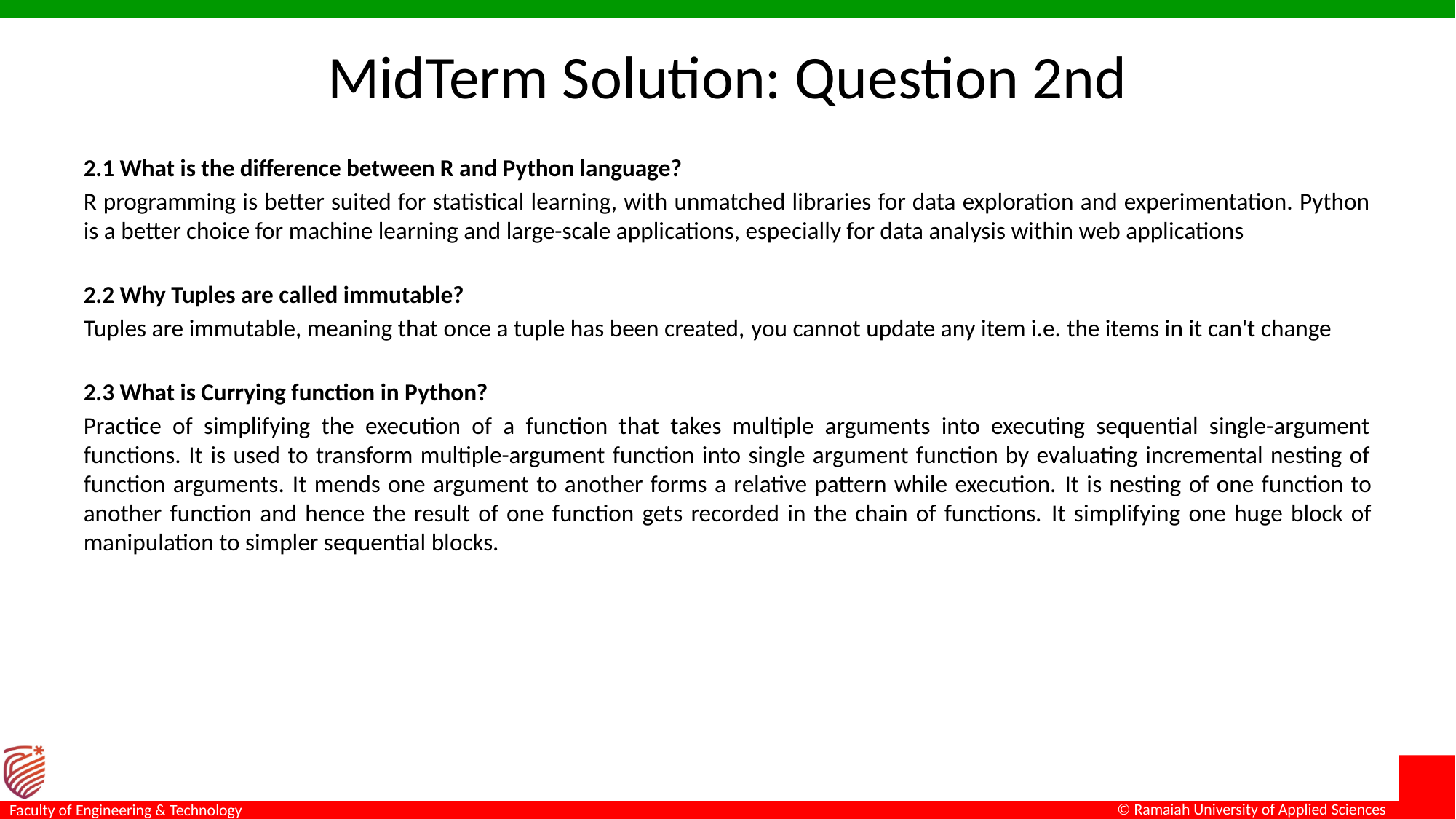

# MidTerm Solution: Question 2nd

2.1 What is the difference between R and Python language?
R programming is better suited for statistical learning, with unmatched libraries for data exploration and experimentation. Python is a better choice for machine learning and large-scale applications, especially for data analysis within web applications

2.2 Why Tuples are called immutable?
Tuples are immutable, meaning that once a tuple has been created, you cannot update any item i.e. the items in it can't change

2.3 What is Currying function in Python?
Practice of simplifying the execution of a function that takes multiple arguments into executing sequential single-argument functions. It is used to transform multiple-argument function into single argument function by evaluating incremental nesting of function arguments. It mends one argument to another forms a relative pattern while execution. It is nesting of one function to another function and hence the result of one function gets recorded in the chain of functions. It simplifying one huge block of manipulation to simpler sequential blocks.